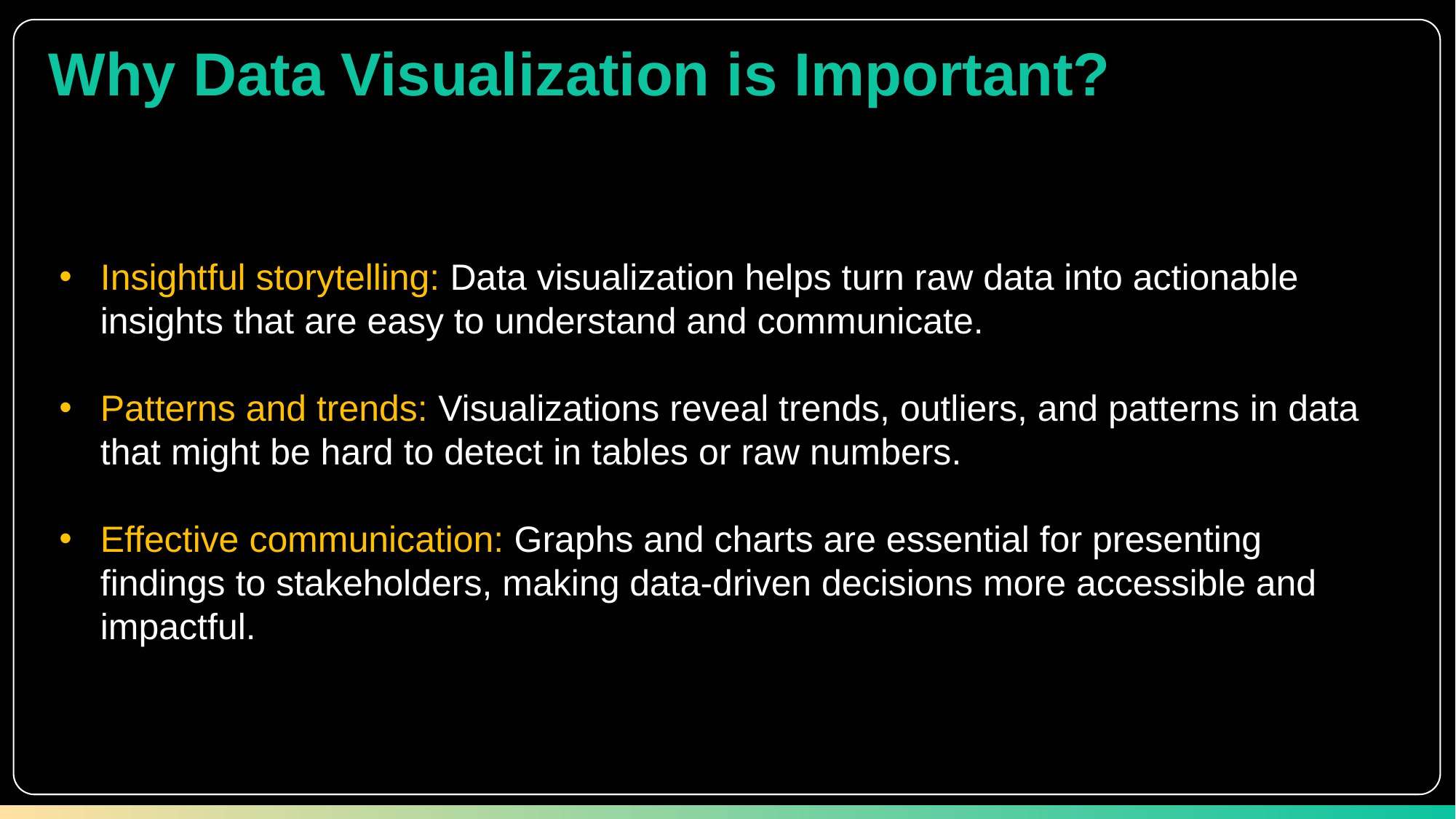

Why Data Visualization is Important?
Insightful storytelling: Data visualization helps turn raw data into actionable insights that are easy to understand and communicate.

Patterns and trends: Visualizations reveal trends, outliers, and patterns in data that might be hard to detect in tables or raw numbers.

Effective communication: Graphs and charts are essential for presenting findings to stakeholders, making data-driven decisions more accessible and impactful.